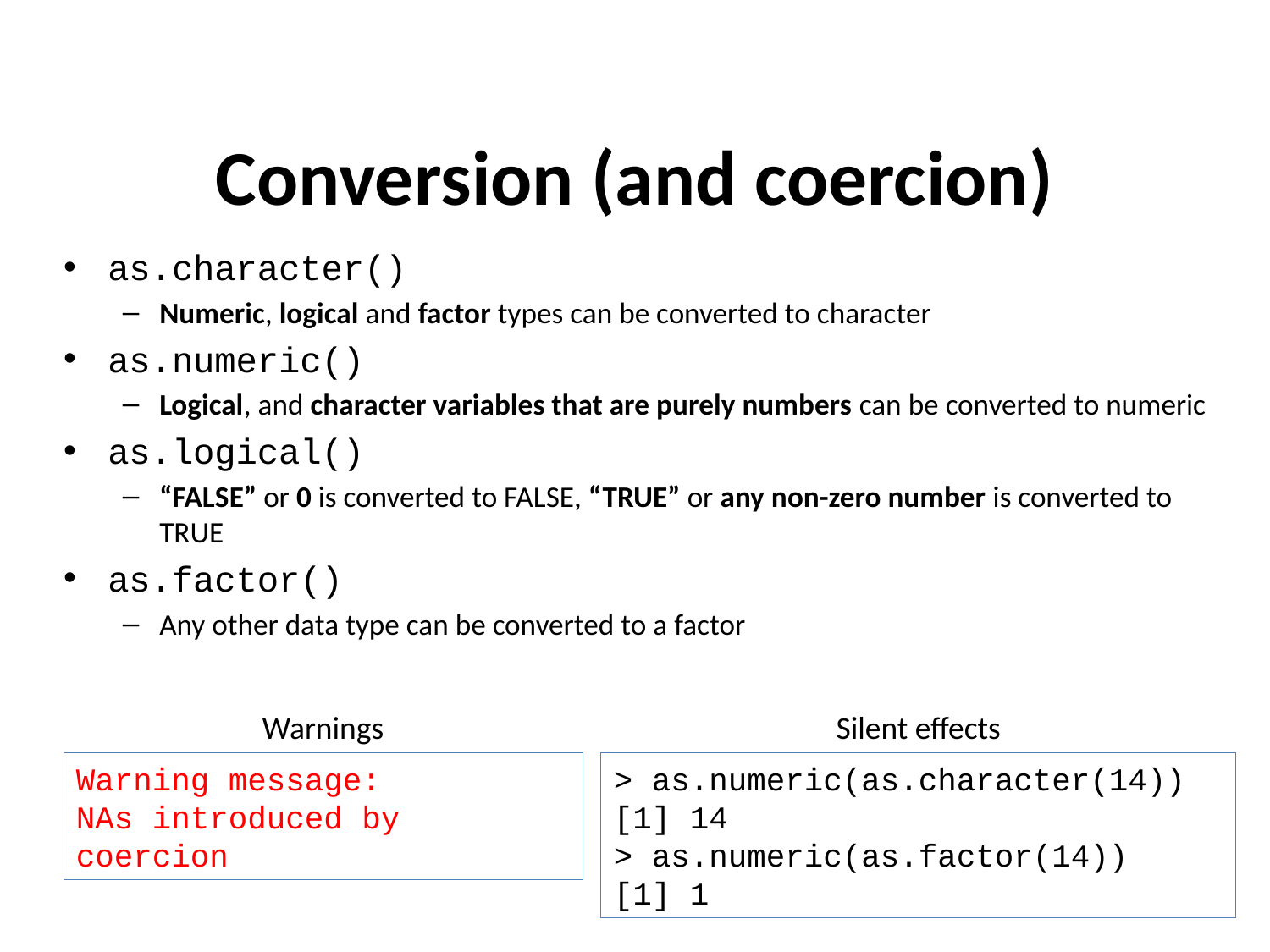

Conversion (and coercion)
as.character()
Numeric, logical and factor types can be converted to character
as.numeric()
Logical, and character variables that are purely numbers can be converted to numeric
as.logical()
“FALSE” or 0 is converted to FALSE, “TRUE” or any non-zero number is converted to TRUE
as.factor()
Any other data type can be converted to a factor
Warnings
Silent effects
Warning message:
NAs introduced by coercion
> as.numeric(as.character(14))
[1] 14
> as.numeric(as.factor(14))
[1] 1